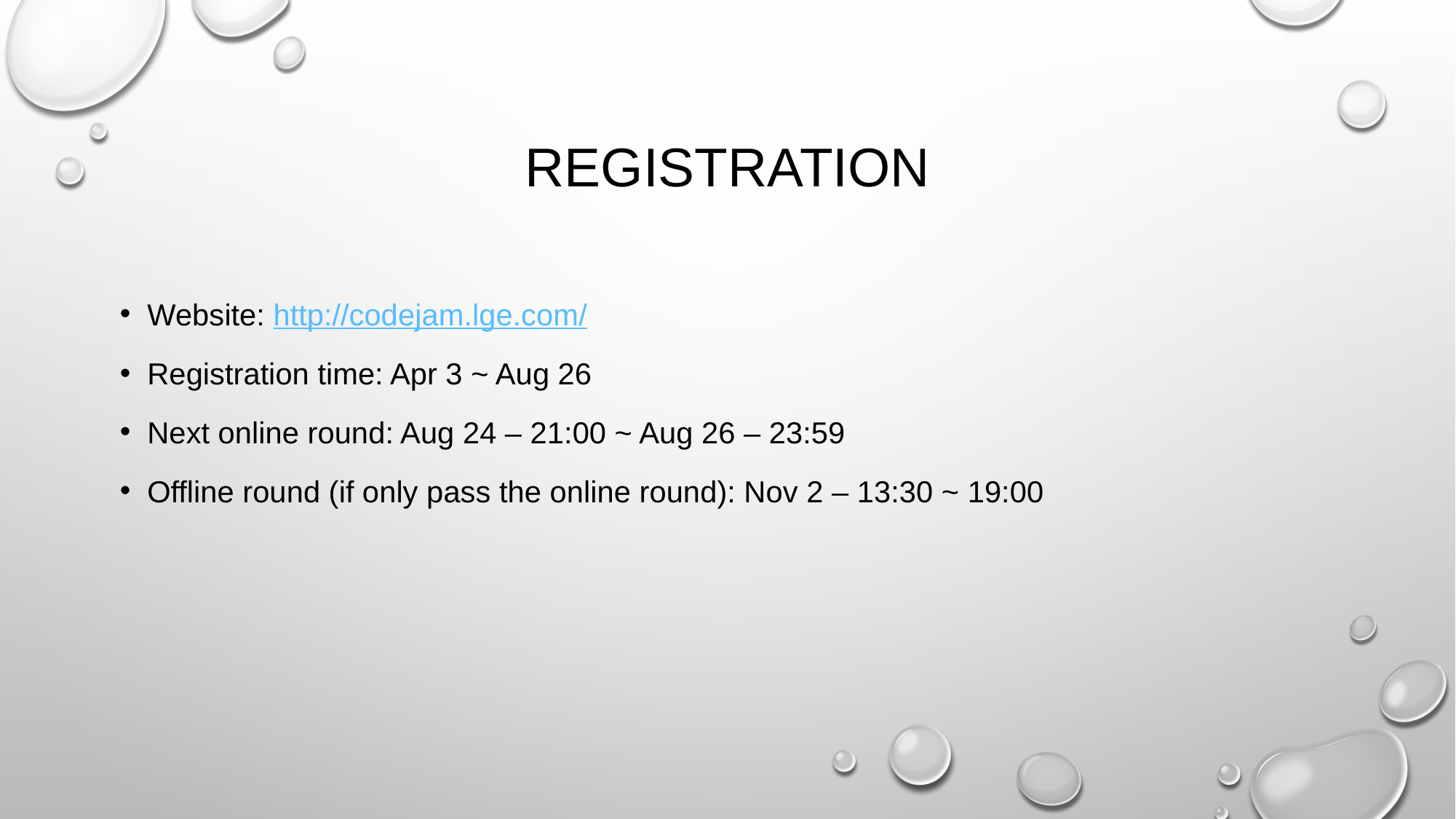

# REGISTRATION
Website: http://codejam.lge.com/
Registration time: Apr 3 ~ Aug 26
Next online round: Aug 24 – 21:00 ~ Aug 26 – 23:59
Offline round (if only pass the online round): Nov 2 – 13:30 ~ 19:00